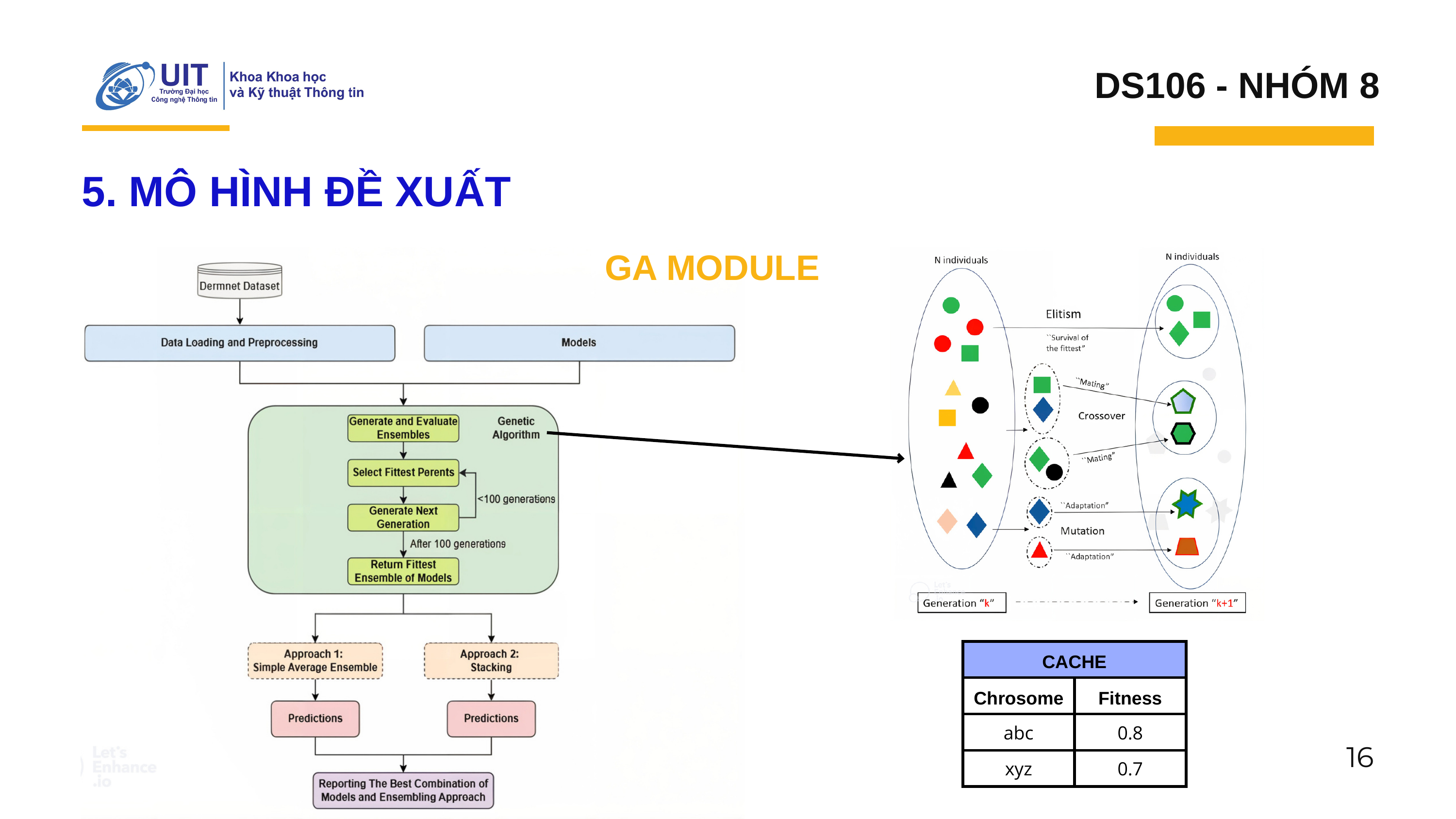

DS106 - NHÓM 8

5. MÔ HÌNH ĐỀ XUẤT

GA MODULE

| CACHE | CACHE |
| --- | --- |
| Chrosome | Fitness |
| abc | 0.8 |
| xyz | 0.7 |
16